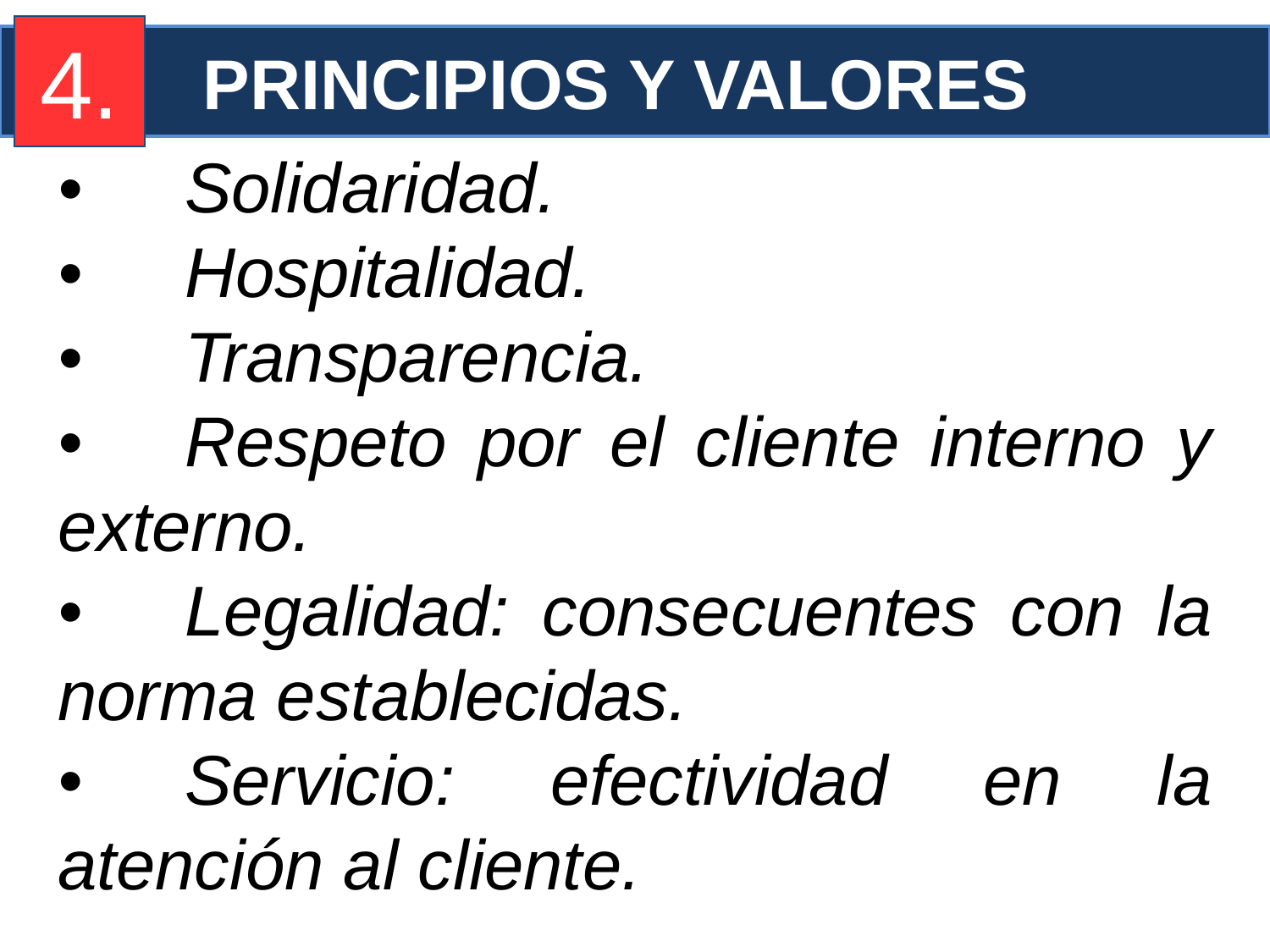

4.
Principios y Valores
•	Solidaridad.
•	Hospitalidad.
•	Transparencia.
•	Respeto por el cliente interno y externo.
•	Legalidad: consecuentes con la norma establecidas.
•	Servicio: efectividad en la atención al cliente.